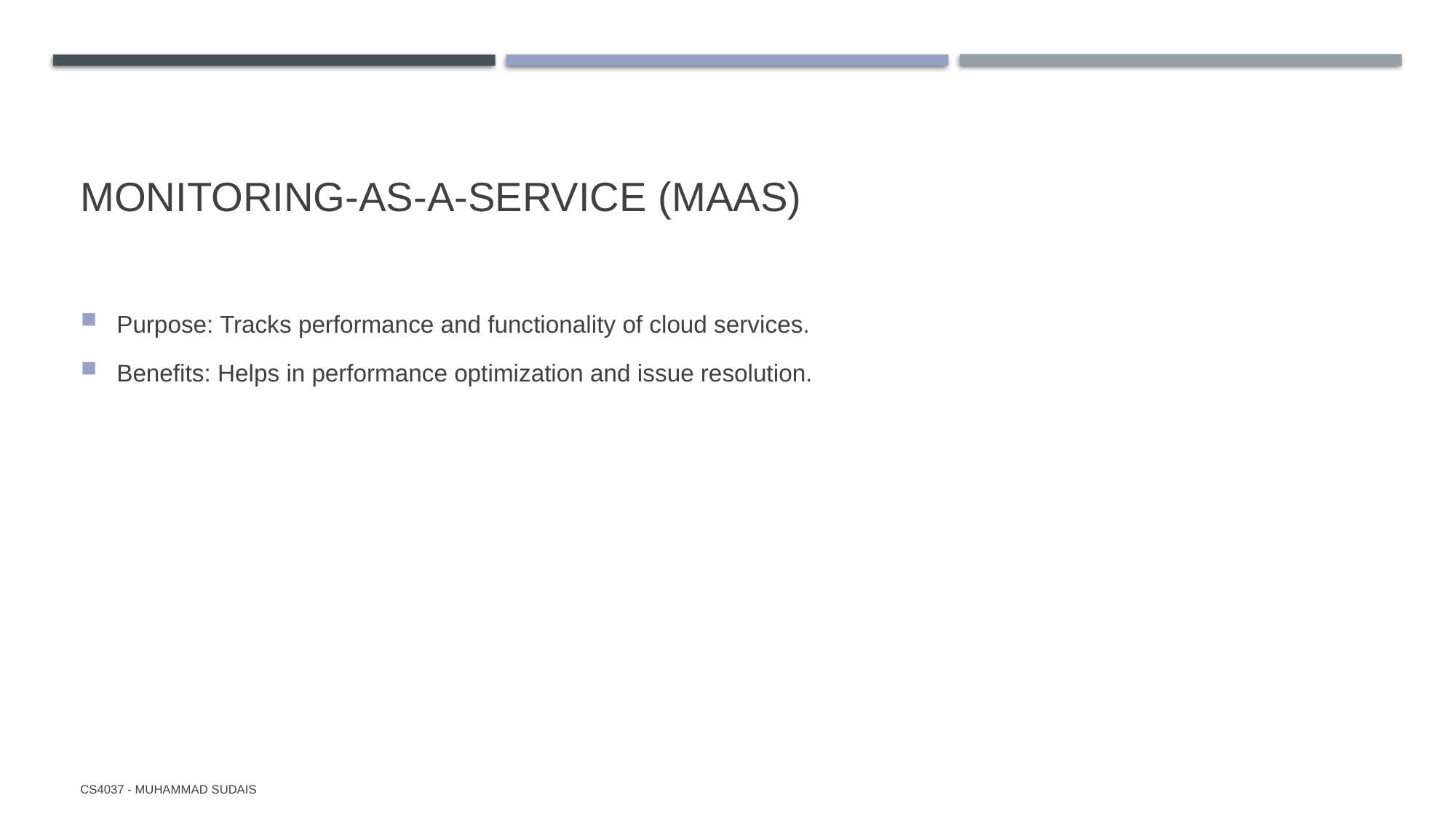

# Monitoring-as-a-Service (MaaS)
Purpose: Tracks performance and functionality of cloud services.
Benefits: Helps in performance optimization and issue resolution.
CS4037 - Muhammad Sudais